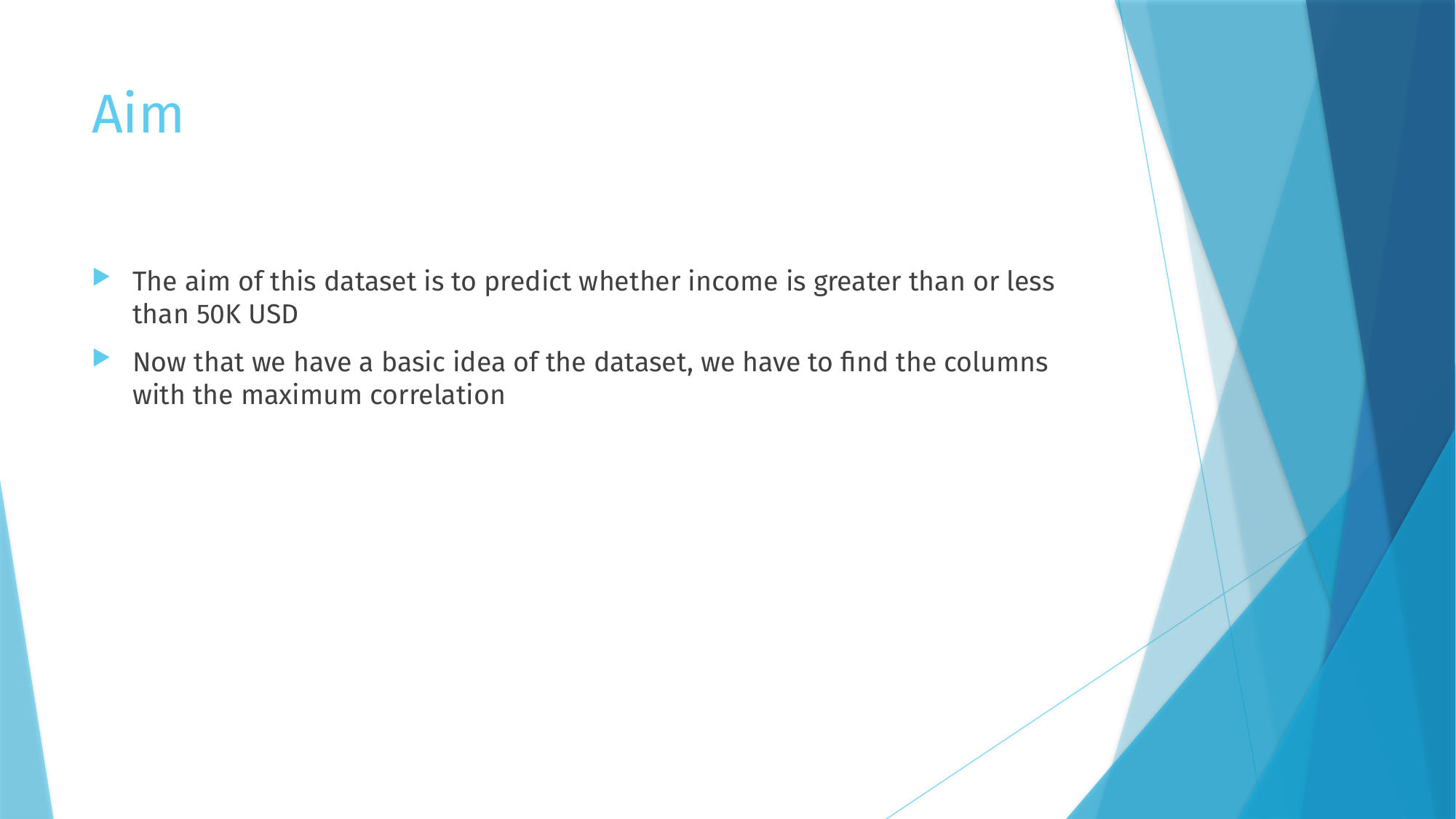

# Aim
The aim of this dataset is to predict whether income is greater than or less than 50K USD
Now that we have a basic idea of the dataset, we have to find the columns with the maximum correlation